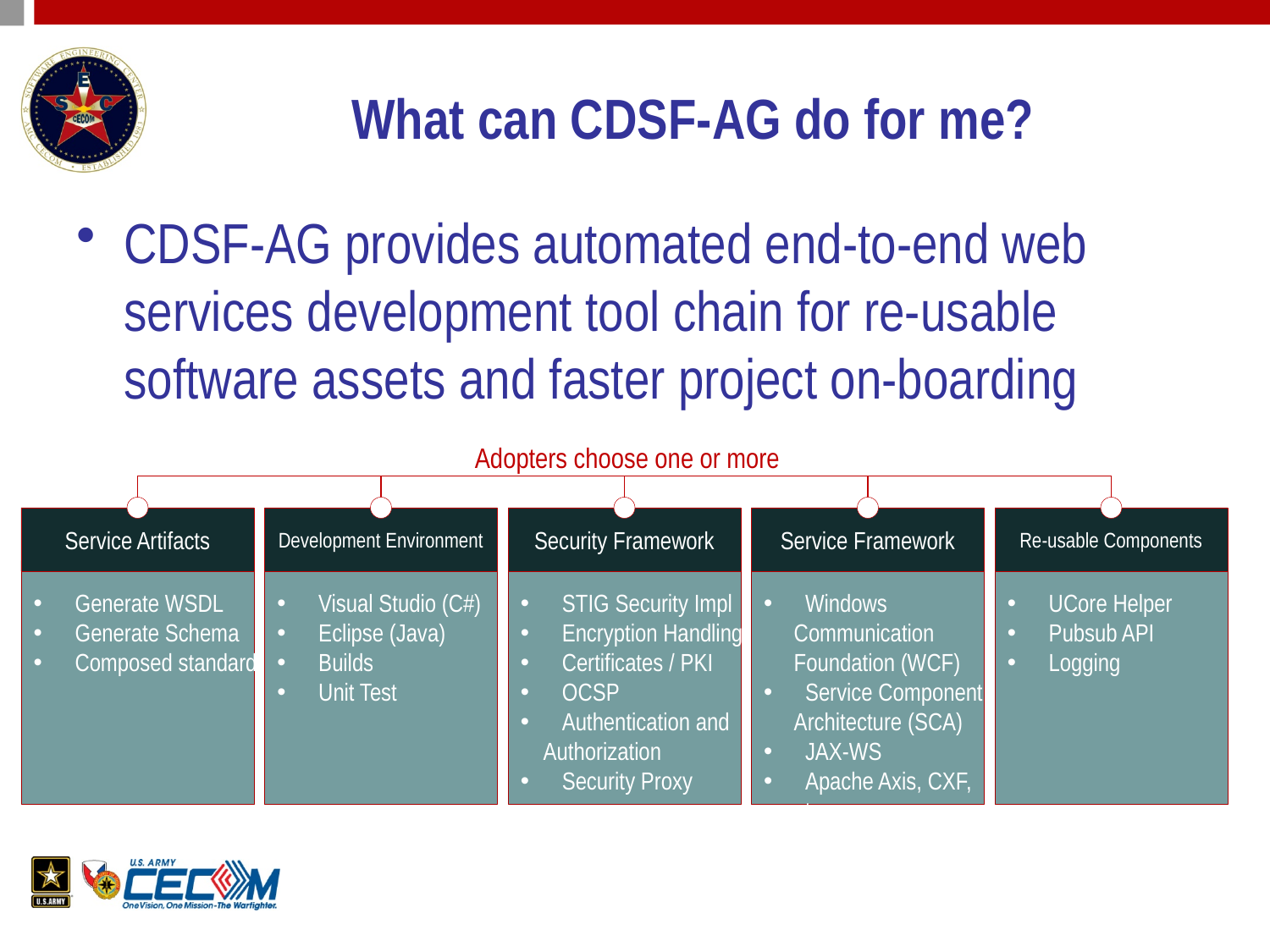

# What can CDSF-AG do for me?
CDSF-AG provides automated end-to-end web services development tool chain for re-usable software assets and faster project on-boarding
Adopters choose one or more

Service Artifacts
Development Environment
Security Framework
Service Framework
Re-usable Components

  Generate WSDL
  Generate Schema
  Composed standards

  Visual Studio (C#)
  Eclipse (Java)
  Builds
  Unit Test

  STIG Security Impl
  Encryption Handling
  Certificates / PKI
  OCSP
  Authentication and
    Authorization
  Security Proxy

  Windows Communication Foundation (WCF)
  Service Component Architecture (SCA)
  JAX-WS
  Apache Axis, CXF, etc

  UCore Helper
  Pubsub API
  Logging